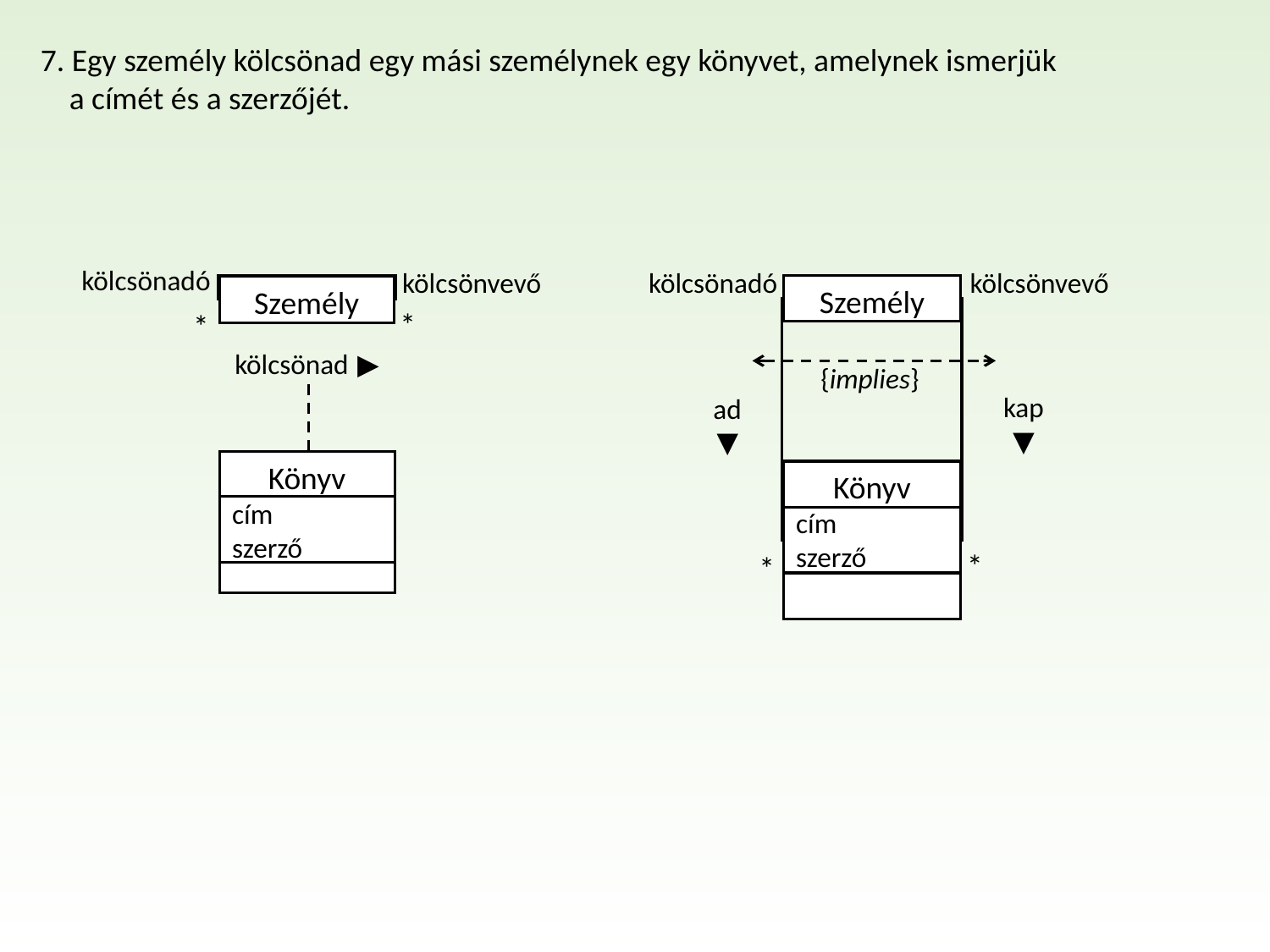

7. Egy személy kölcsönad egy mási személynek egy könyvet, amelynek ismerjük
    a címét és a szerzőjét.
kölcsönadó
kölcsönvevő
kölcsönvevő
kölcsönadó
Személy

Személy

*
*
kölcsönad ▶
{implies}
kap
▼
ad
▼
Könyv
cím
szerző
Könyv
cím
szerző

*
*